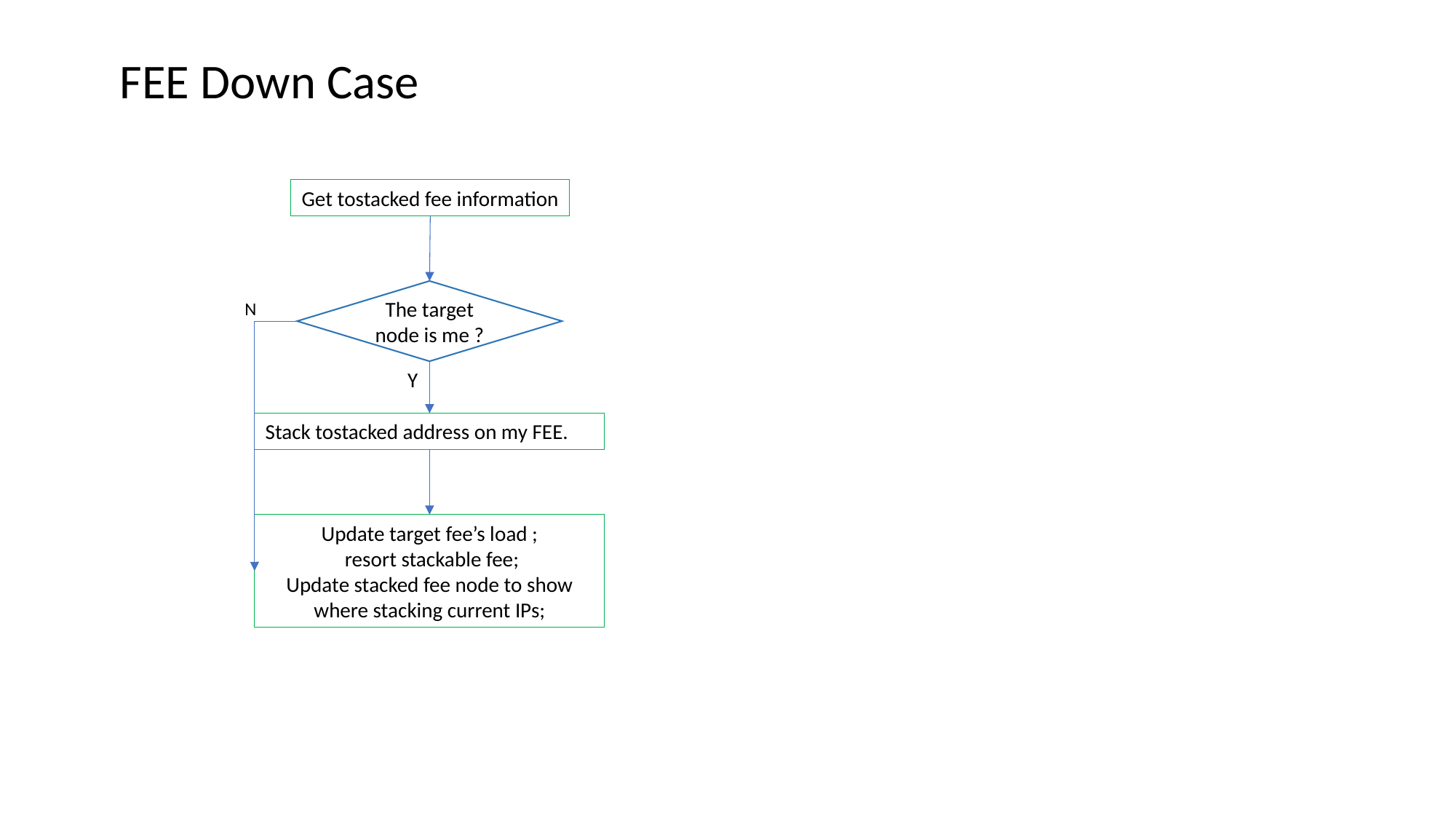

FEE Down Case
Get tostacked fee information
The target node is me ?
N
Y
Stack tostacked address on my FEE.
Update target fee’s load ;
 resort stackable fee;
Update stacked fee node to show where stacking current IPs;